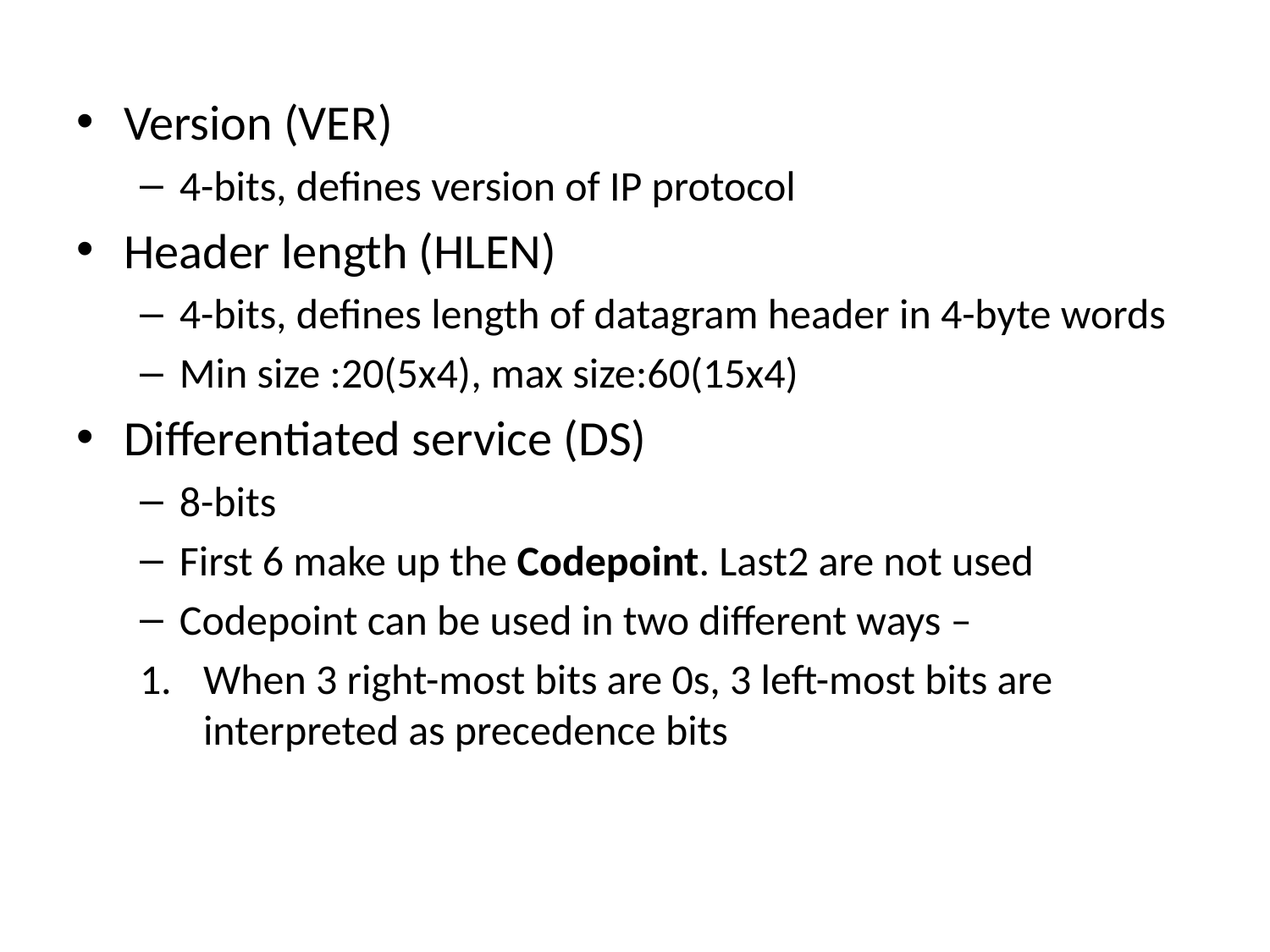

Version (VER)
4-bits, defines version of IP protocol
Header length (HLEN)
4-bits, defines length of datagram header in 4-byte words
Min size :20(5x4), max size:60(15x4)
Differentiated service (DS)
8-bits
First 6 make up the Codepoint. Last2 are not used
Codepoint can be used in two different ways –
When 3 right-most bits are 0s, 3 left-most bits are interpreted as precedence bits